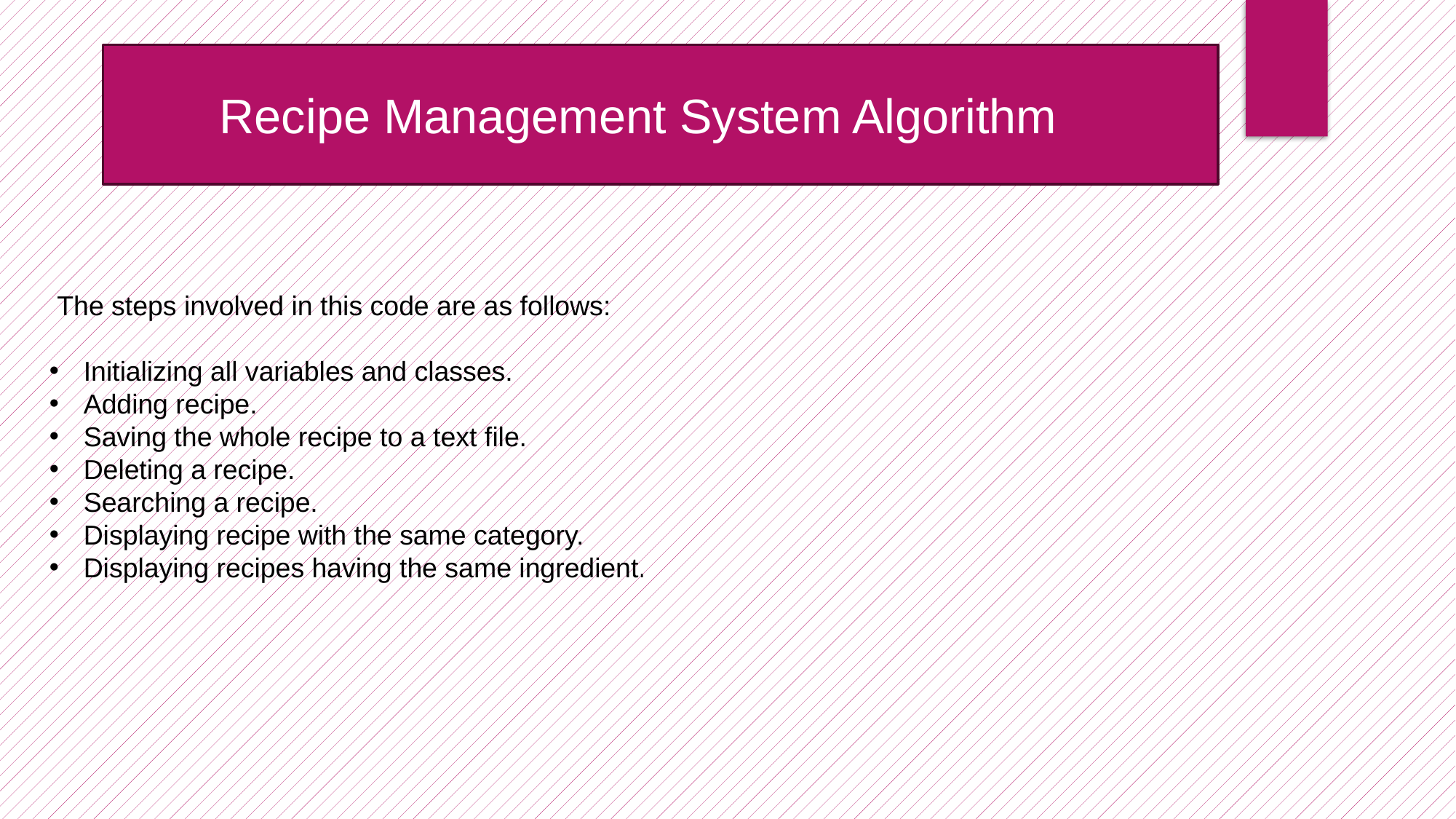

Recipe Management System Algorithm
 The steps involved in this code are as follows:
Initializing all variables and classes.
Adding recipe.
Saving the whole recipe to a text file.
Deleting a recipe.
Searching a recipe.
Displaying recipe with the same category.
Displaying recipes having the same ingredient.